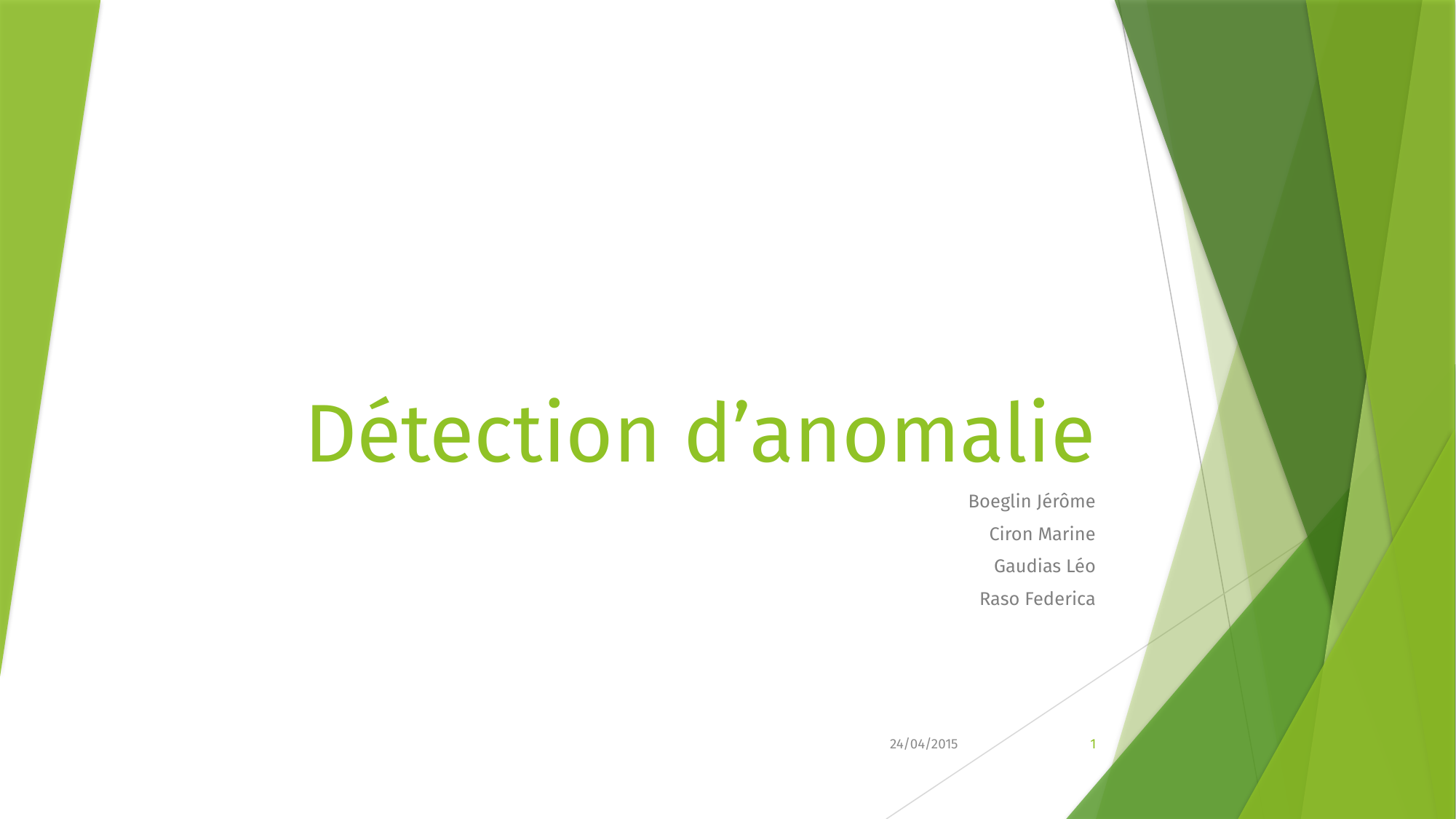

# Détection d’anomalie
Boeglin Jérôme
Ciron Marine
Gaudias Léo
Raso Federica
24/04/2015
1